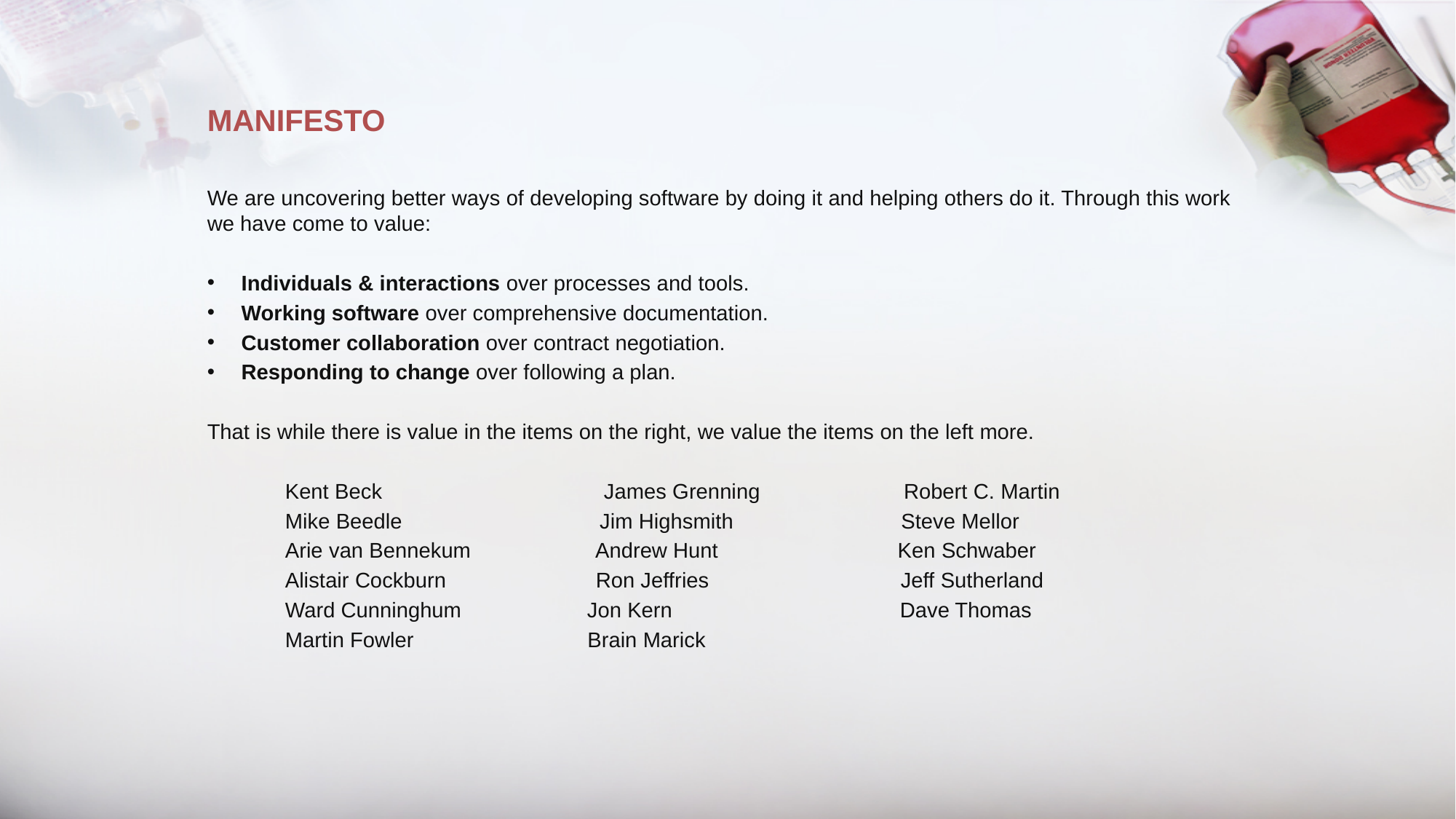

# MANIFESTO
We are uncovering better ways of developing software by doing it and helping others do it. Through this work we have come to value:

Individuals & interactions over processes and tools.
Working software over comprehensive documentation.
Customer collaboration over contract negotiation.
Responding to change over following a plan.

That is while there is value in the items on the right, we value the items on the left more.

             Kent Beck                                     James Grenning                        Robert C. Martin
             Mike Beedle                                 Jim Highsmith                            Steve Mellor
             Arie van Bennekum                     Andrew Hunt                              Ken Schwaber
             Alistair Cockburn                         Ron Jeffries                                Jeff Sutherland
             Ward Cunninghum                     Jon Kern                                      Dave Thomas
             Martin Fowler                             Brain Marick